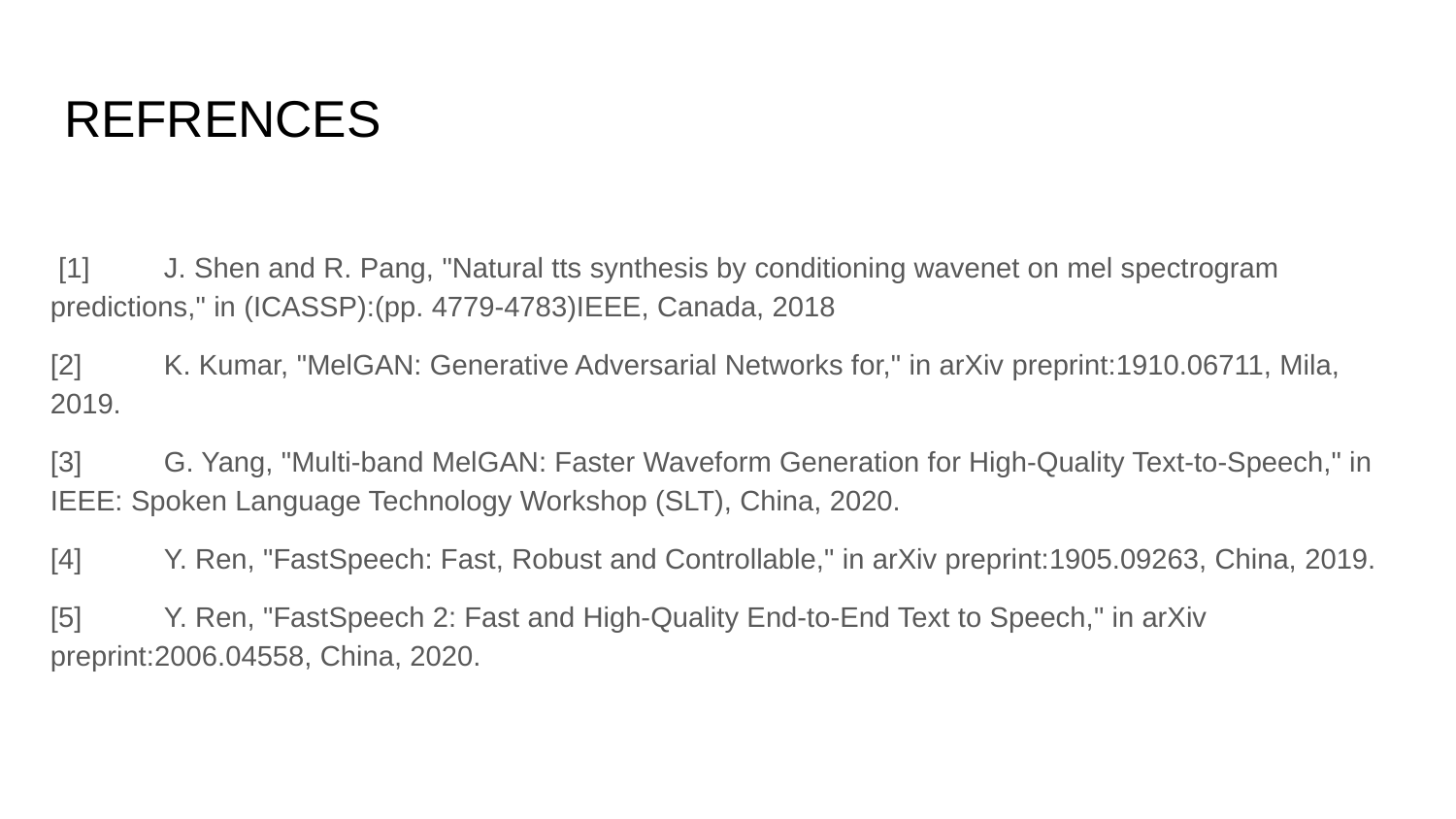

# REFRENCES

 [1] 	J. Shen and R. Pang, "Natural tts synthesis by conditioning wavenet on mel spectrogram predictions," in (ICASSP):(pp. 4779-4783)IEEE, Canada, 2018
[2] 	K. Kumar, "MelGAN: Generative Adversarial Networks for," in arXiv preprint:1910.06711, Mila, 2019.
[3] 	G. Yang, "Multi-band MelGAN: Faster Waveform Generation for High-Quality Text-to-Speech," in IEEE: Spoken Language Technology Workshop (SLT), China, 2020.
[4] 	Y. Ren, "FastSpeech: Fast, Robust and Controllable," in arXiv preprint:1905.09263, China, 2019.
[5] 	Y. Ren, "FastSpeech 2: Fast and High-Quality End-to-End Text to Speech," in arXiv preprint:2006.04558, China, 2020.